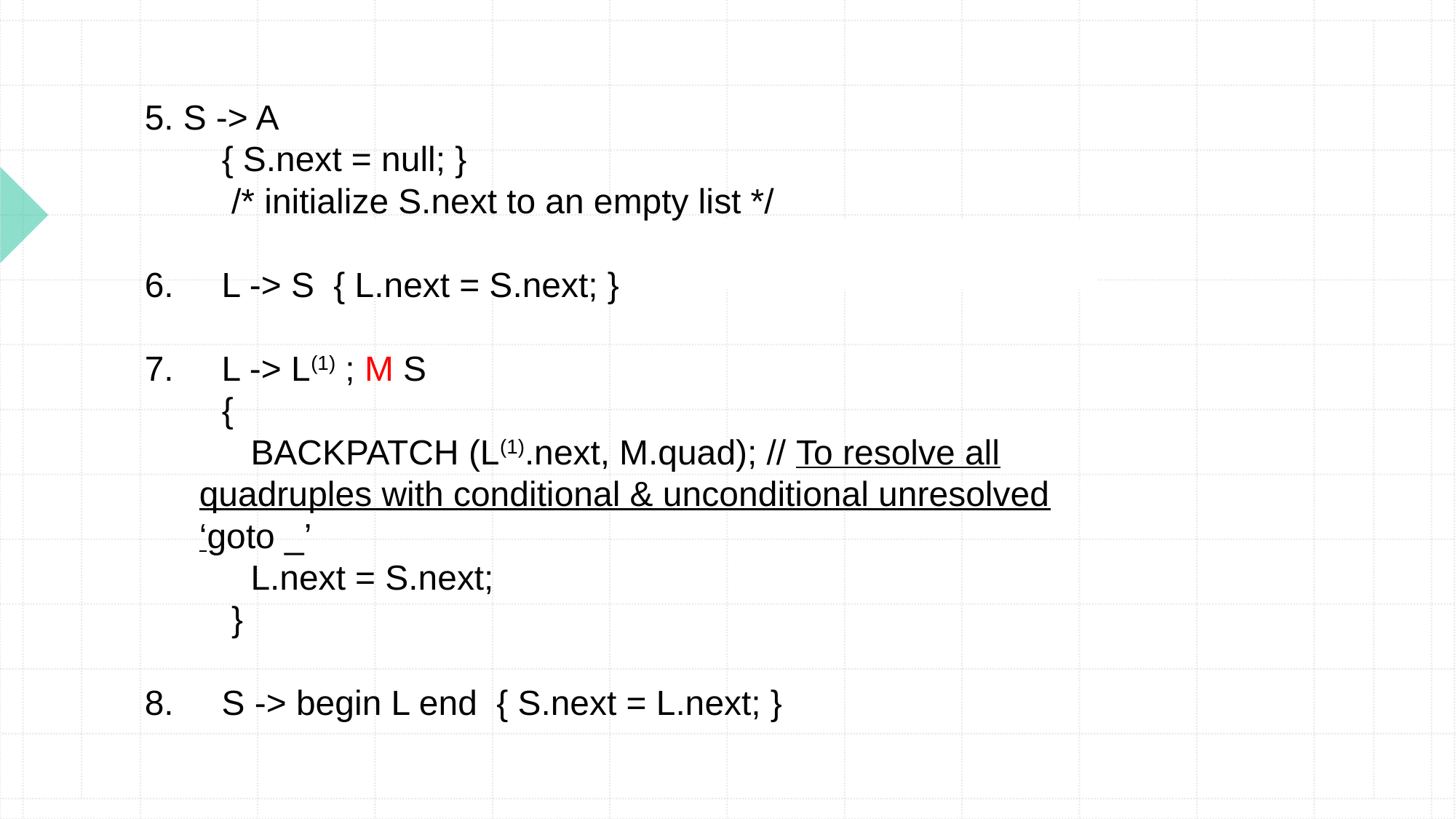

5. S -> A
        { S.next = null; }
         /* initialize S.next to an empty list */

6.     L -> S  { L.next = S.next; }

7.     L -> L(1) ; M S
        {
           BACKPATCH (L(1).next, M.quad); // To resolve all quadruples with conditional & unconditional unresolved ‘goto _’
           L.next = S.next;
         }

8.     S -> begin L end  { S.next = L.next; }

65